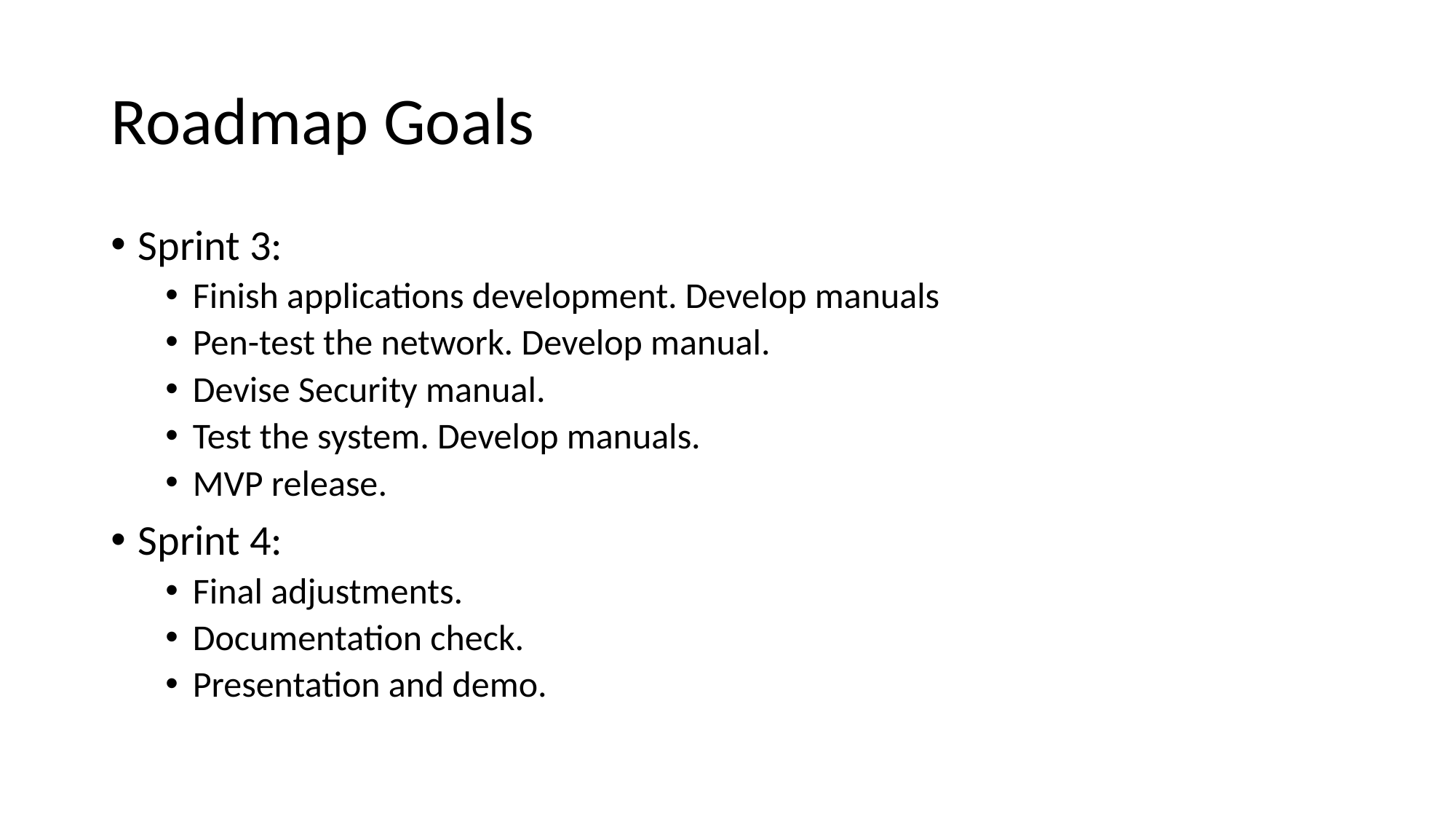

# Roadmap Goals
Sprint 3:
Finish applications development. Develop manuals
Pen-test the network. Develop manual.
Devise Security manual.
Test the system. Develop manuals.
MVP release.
Sprint 4:
Final adjustments.
Documentation check.
Presentation and demo.